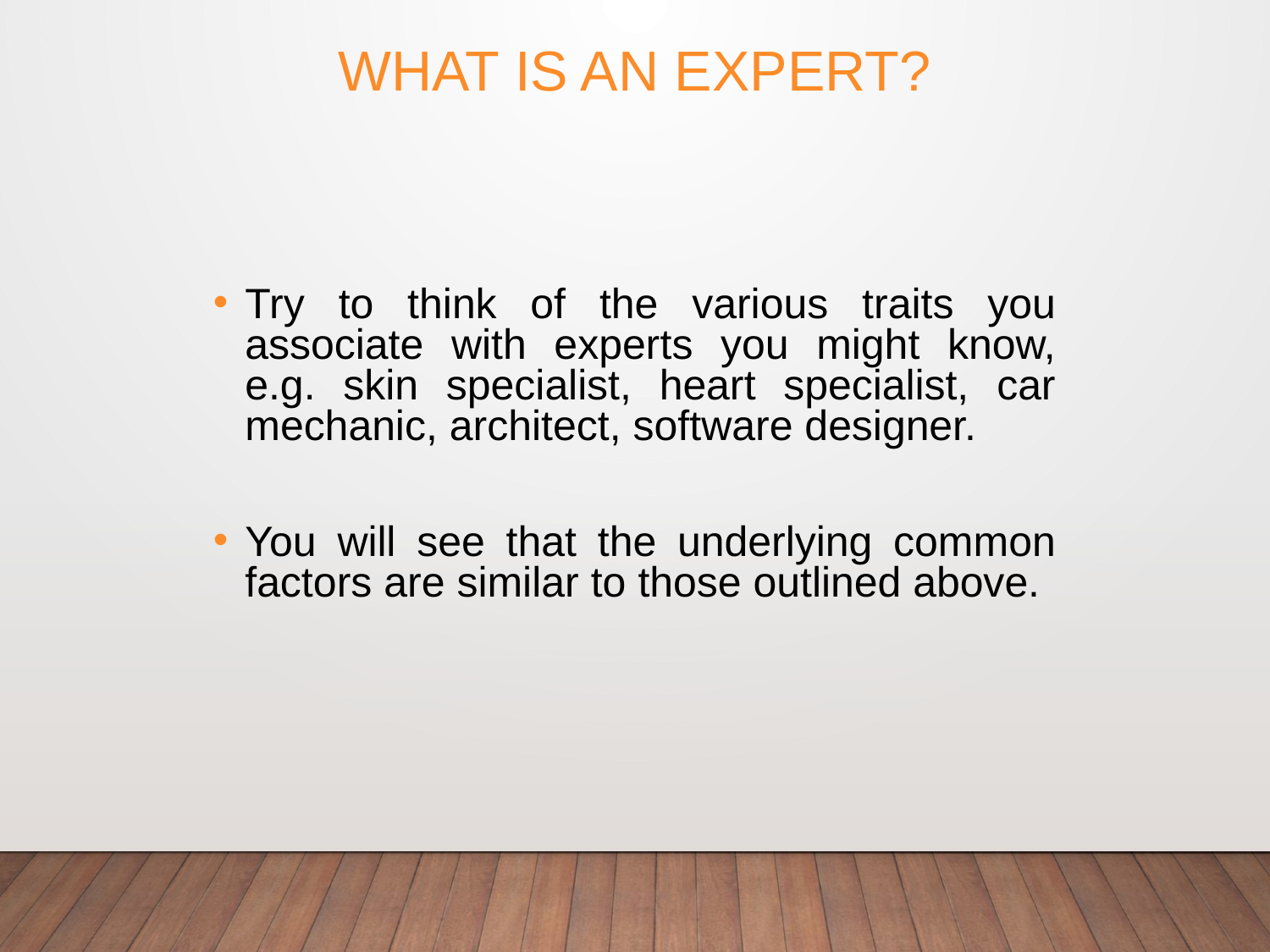

# What is an Expert?
Try to think of the various traits you associate with experts you might know, e.g. skin specialist, heart specialist, car mechanic, architect, software designer.

You will see that the underlying common factors are similar to those outlined above.